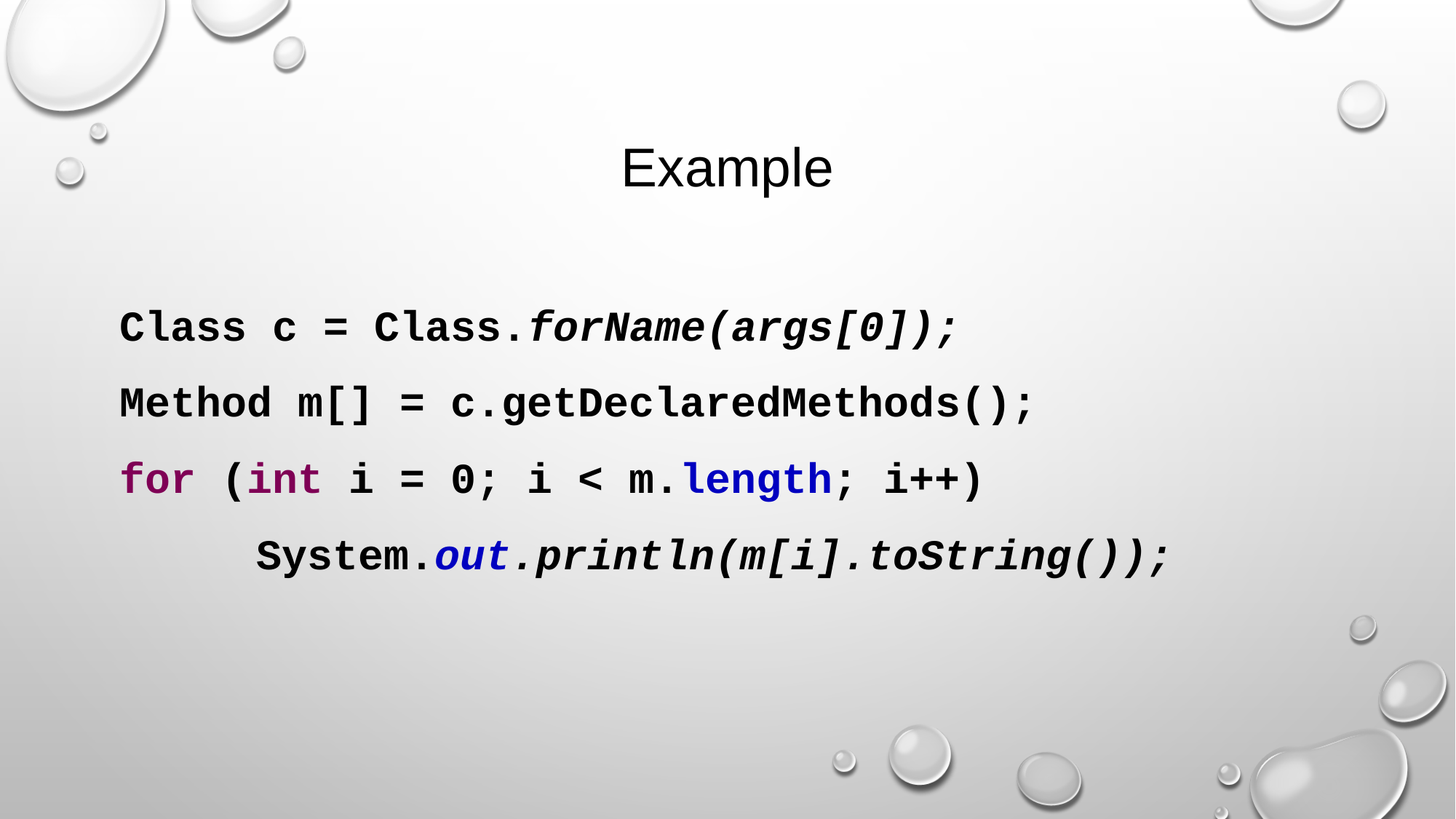

# Example
Class c = Class.forName(args[0]);
Method m[] = c.getDeclaredMethods();
for (int i = 0; i < m.length; i++)
		System.out.println(m[i].toString());